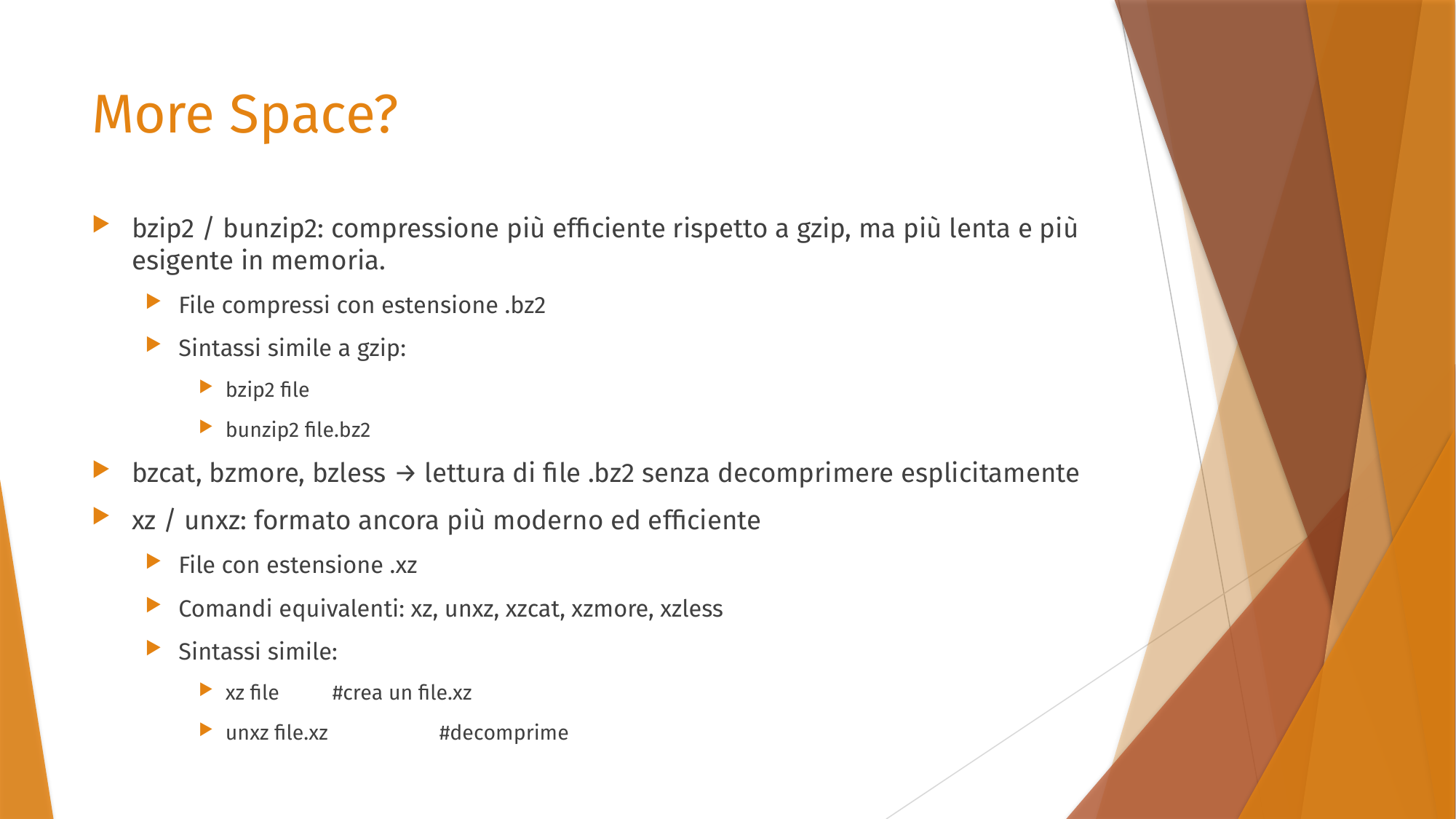

# More Space?
bzip2 / bunzip2: compressione più efficiente rispetto a gzip, ma più lenta e più esigente in memoria.
File compressi con estensione .bz2
Sintassi simile a gzip:
bzip2 file
bunzip2 file.bz2
bzcat, bzmore, bzless → lettura di file .bz2 senza decomprimere esplicitamente
xz / unxz: formato ancora più moderno ed efficiente
File con estensione .xz
Comandi equivalenti: xz, unxz, xzcat, xzmore, xzless
Sintassi simile:
xz file 		#crea un file.xz
unxz file.xz 	#decomprime